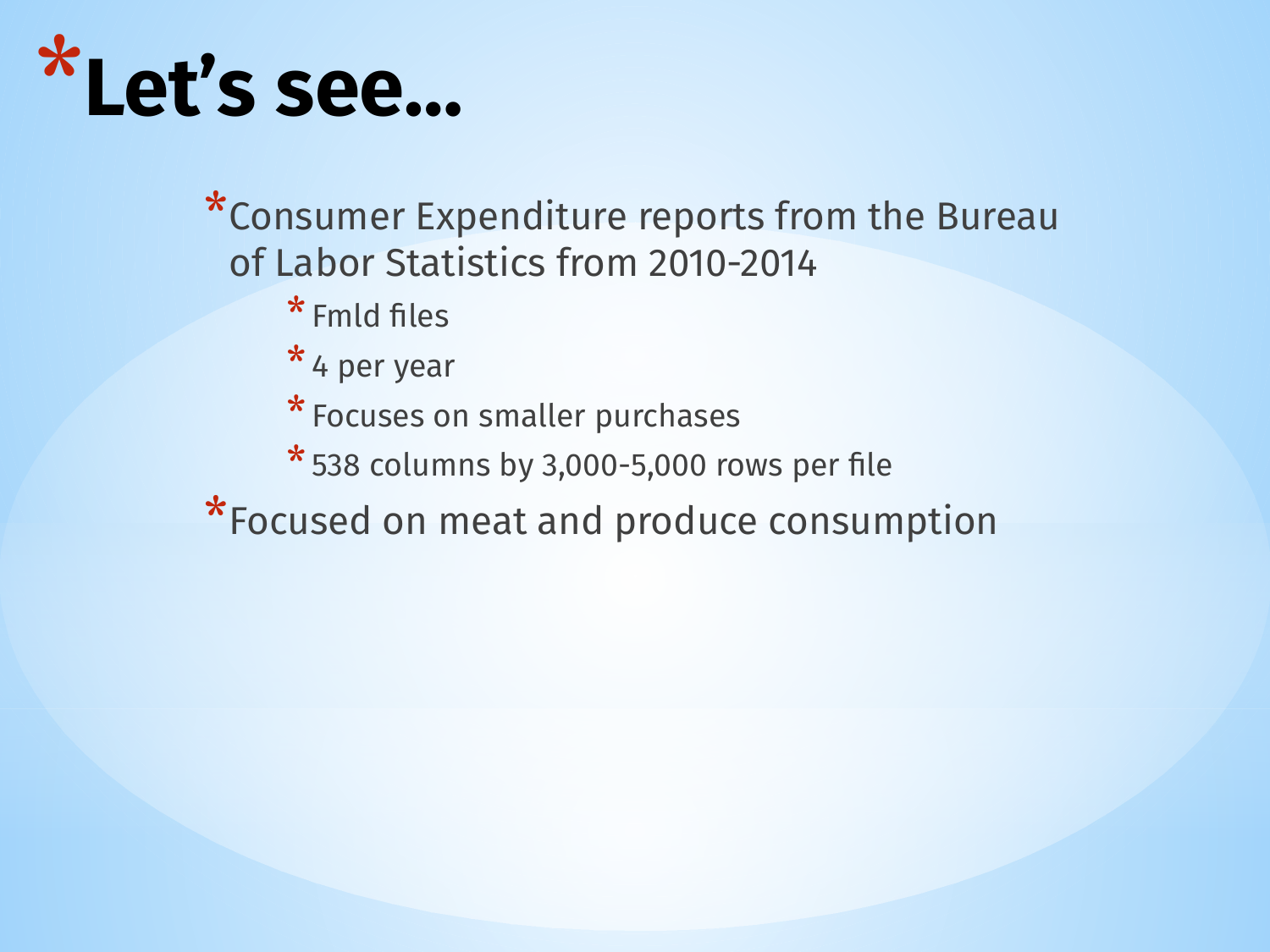

# Let’s see…
Consumer Expenditure reports from the Bureau of Labor Statistics from 2010-2014
Fmld files
4 per year
Focuses on smaller purchases
538 columns by 3,000-5,000 rows per file
Focused on meat and produce consumption